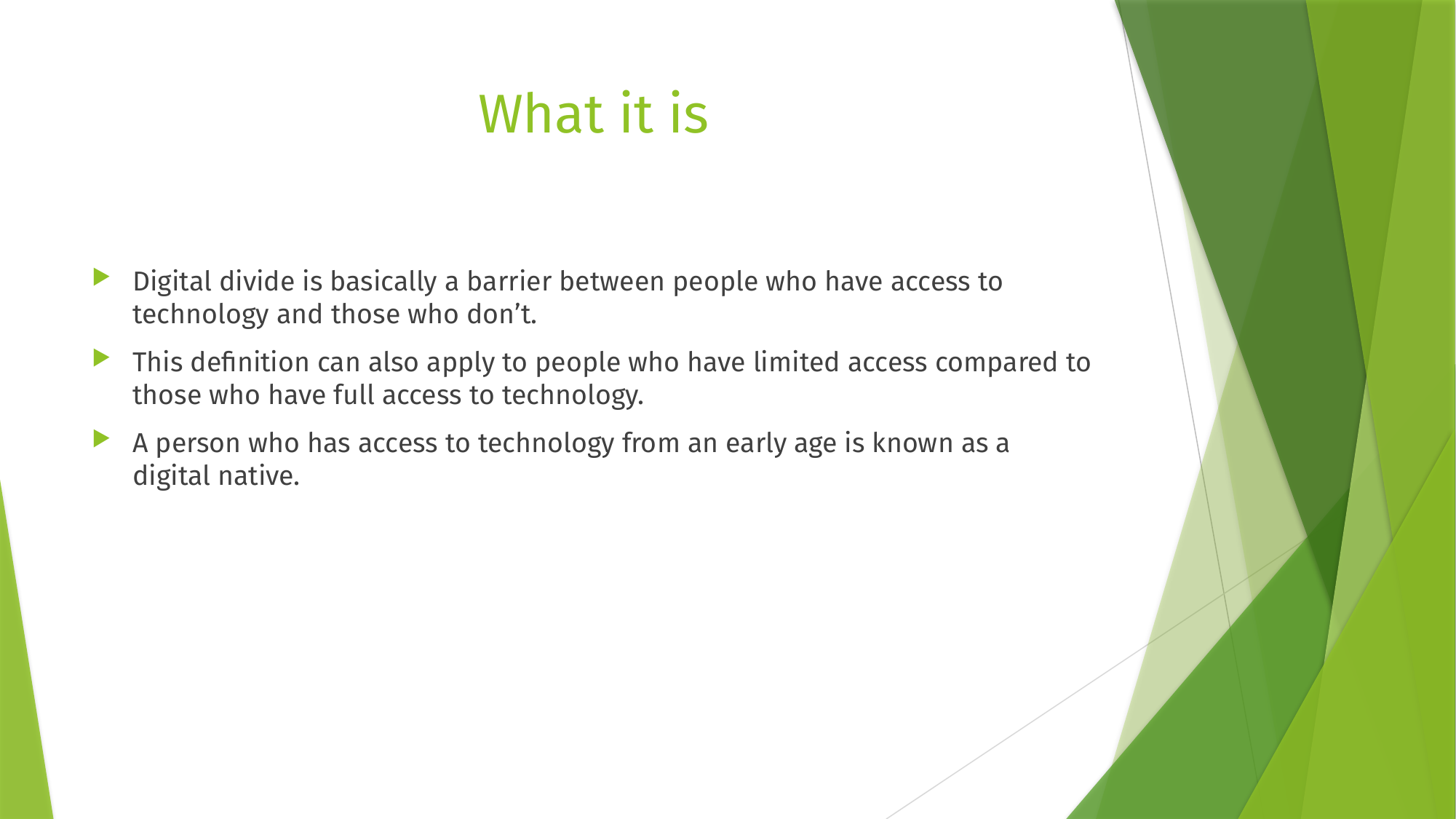

# What it is
Digital divide is basically a barrier between people who have access to technology and those who don’t.
This definition can also apply to people who have limited access compared to those who have full access to technology.
A person who has access to technology from an early age is known as a digital native.